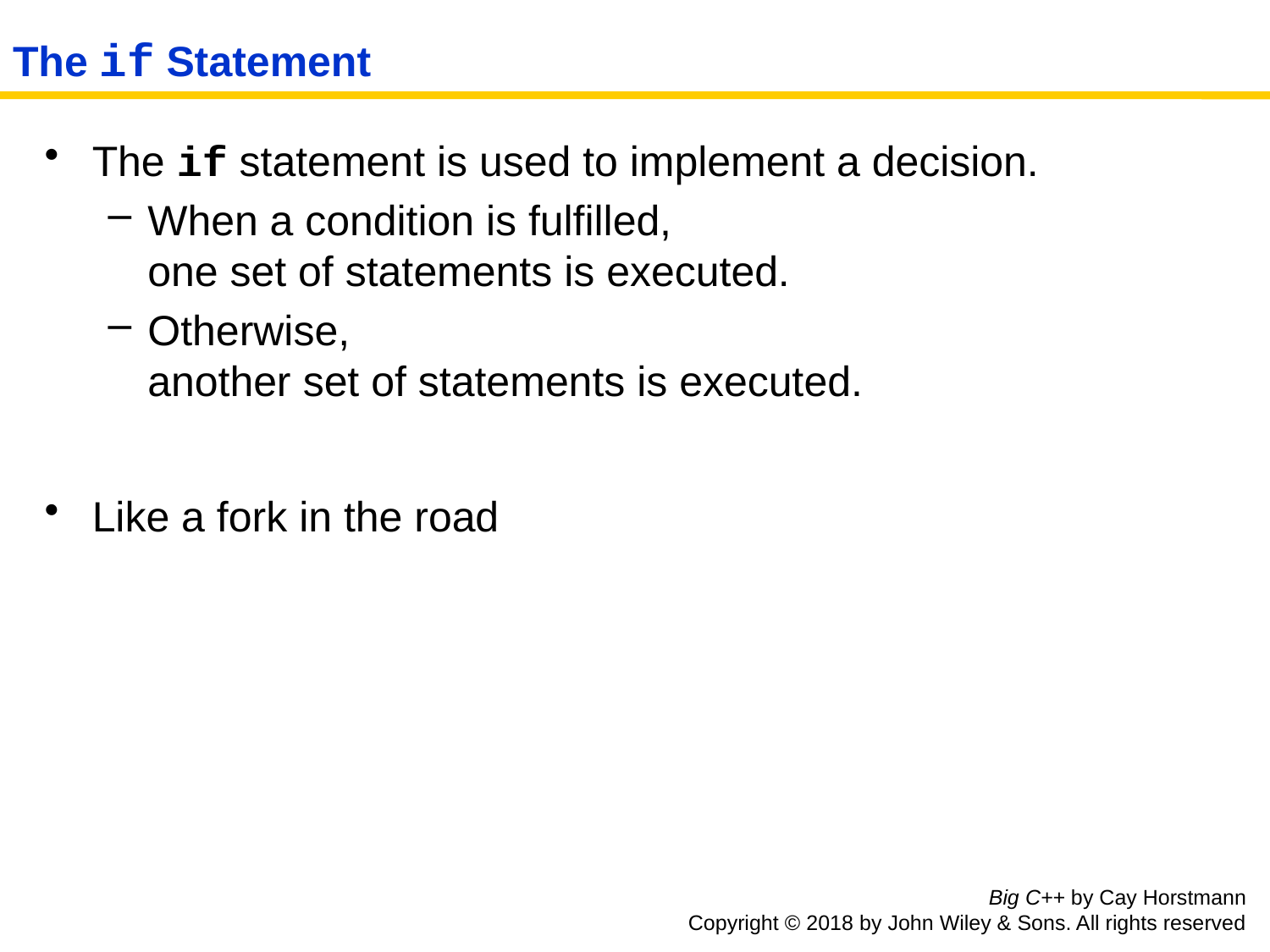

# The if Statement
The if statement is used to implement a decision.
When a condition is fulfilled,
one set of statements is executed.
Otherwise,
another set of statements is executed.

Like a fork in the road
Big C++ by Cay Horstmann
Copyright © 2018 by John Wiley & Sons. All rights reserved